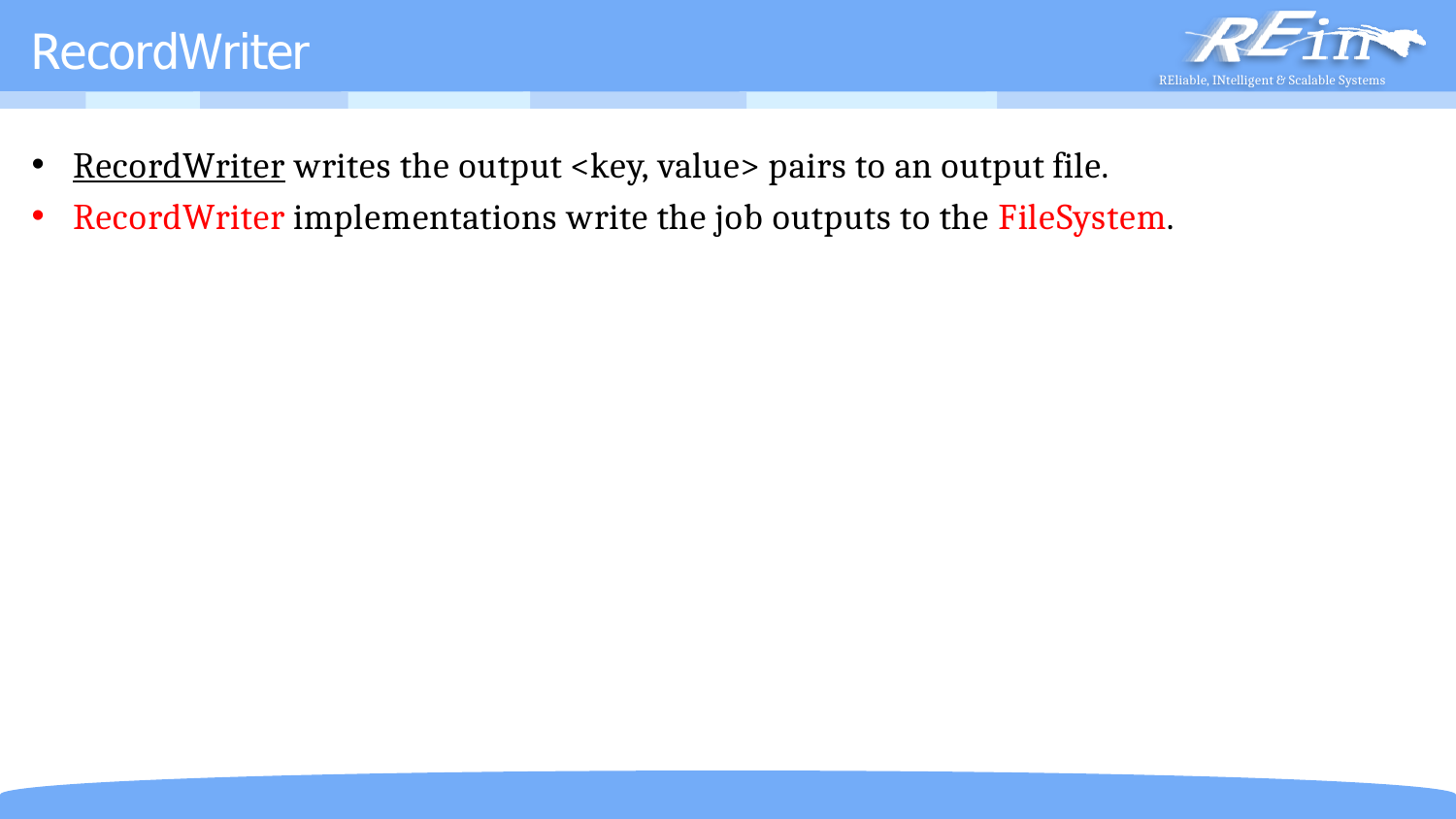

# RecordWriter
RecordWriter writes the output <key, value> pairs to an output file.
RecordWriter implementations write the job outputs to the FileSystem.

59